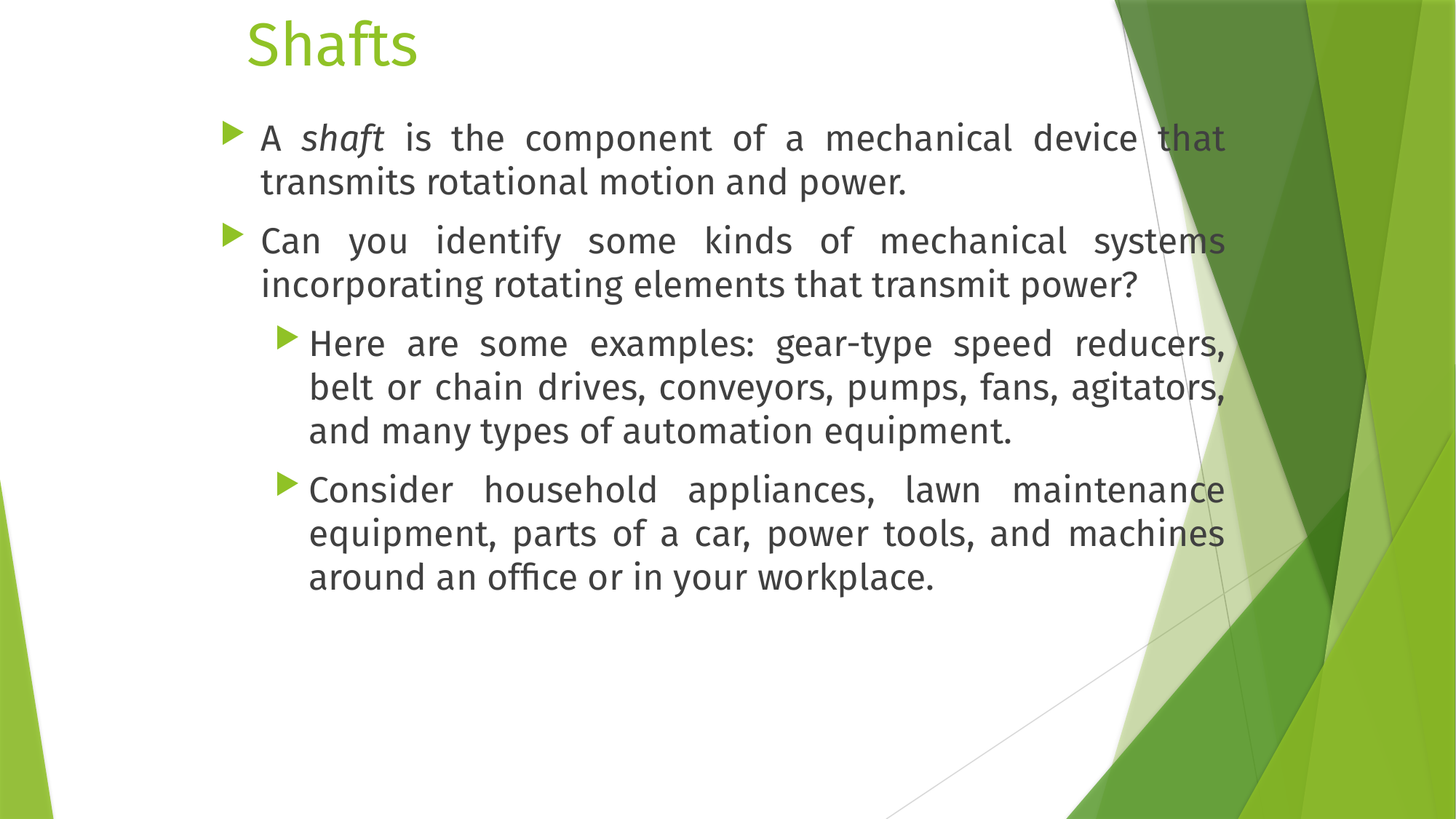

# Shafts
A shaft is the component of a mechanical device that transmits rotational motion and power.
Can you identify some kinds of mechanical systems incorporating rotating elements that transmit power?
Here are some examples: gear-type speed reducers, belt or chain drives, conveyors, pumps, fans, agitators, and many types of automation equipment.
Consider household appliances, lawn maintenance equipment, parts of a car, power tools, and machines around an office or in your workplace.